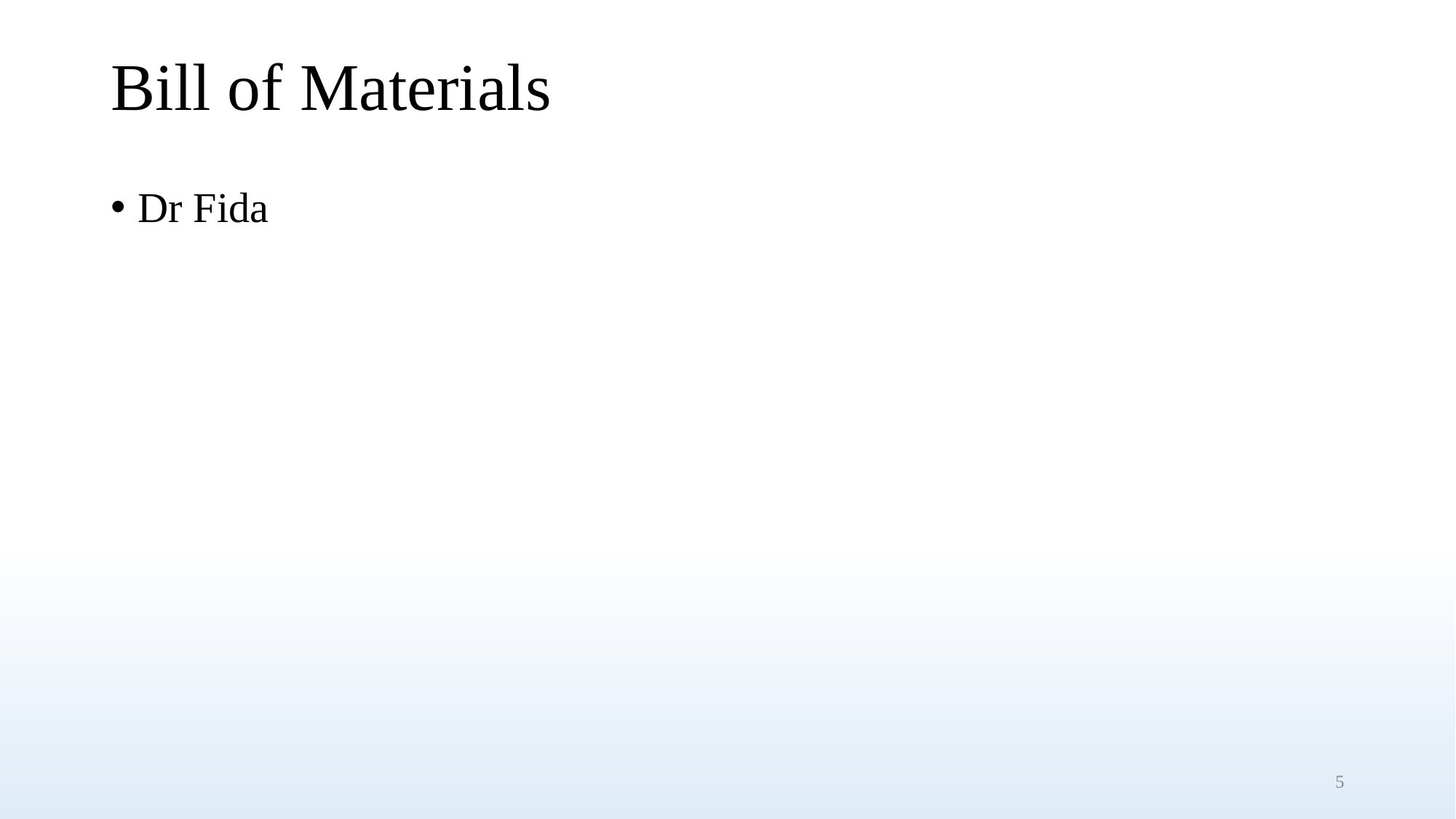

# Bill of Materials
Dr Fida
5